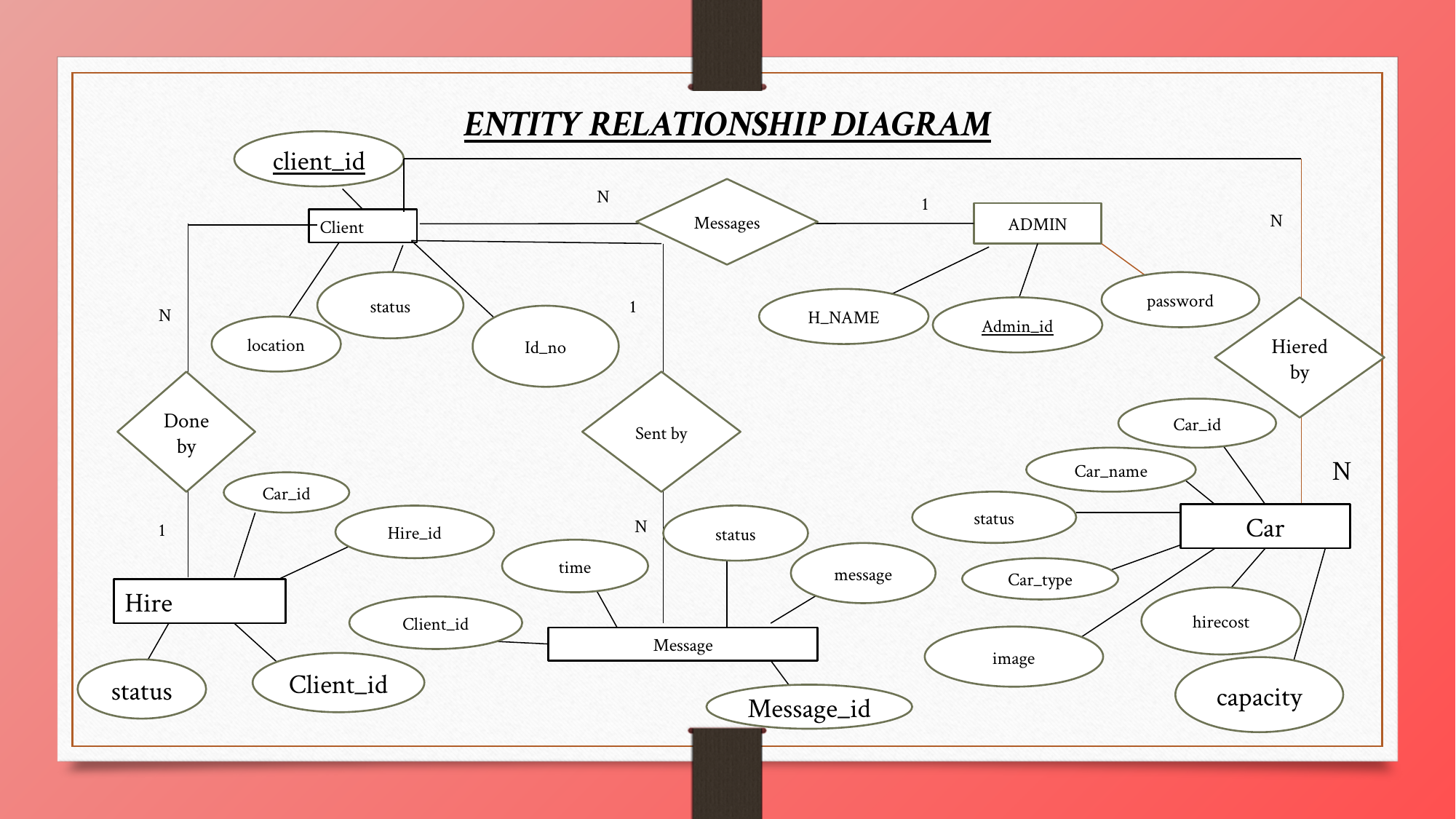

ENTITY RELATIONSHIP DIAGRAM
client_id
N
Messages
1
ADMIN
N
Client
status
password
1
H_NAME
N
Admin_id
Hiered by
Id_no
location
Done by
Sent by
Car_id
Car_name
N
Car_id
status
Car
Hire_id
status
N
1
time
message
Car_type
Hire
hirecost
Client_id
image
Message
Client_id
capacity
status
Message_id